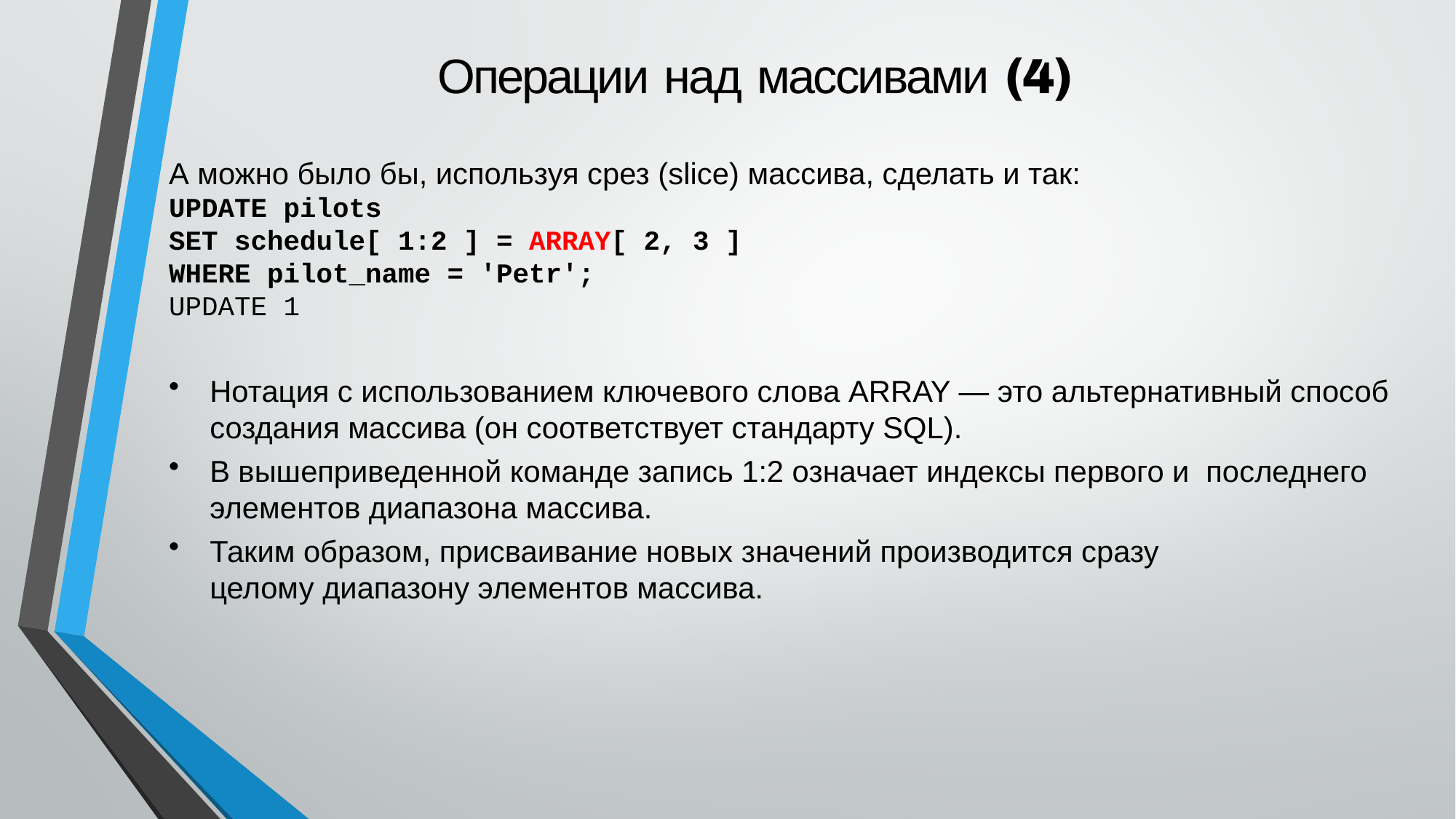

# Операции над массивами (4)
А можно было бы, используя срез (slice) массива, сделать и так:
UPDATE pilots
SET schedule[ 1:2 ] = ARRAY[ 2, 3 ]
WHERE pilot_name = 'Petr';
UPDATE 1

Нотация с использованием ключевого слова ARRAY — это альтернативный способ создания массива (он соответствует стандарту SQL).
В вышеприведенной команде запись 1:2 означает индексы первого и  последнего элементов диапазона массива.
Таким образом, присваивание новых значений производится сразу
целому диапазону элементов массива.